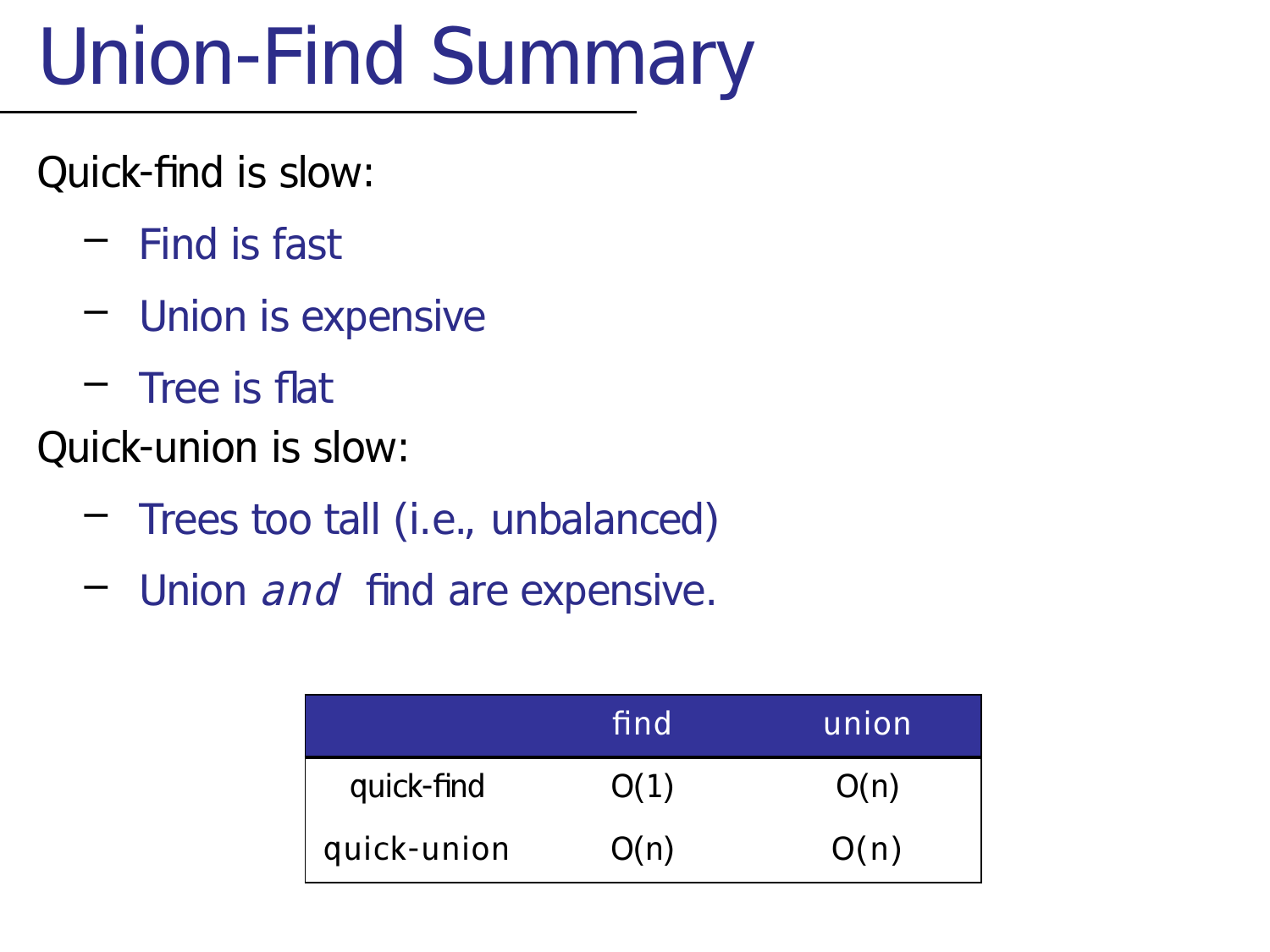

Union-Find Summary
Quick-find is slow:
Find is fast
Union is expensive
Tree is flat
Quick-union is slow:
Trees too tall (i.e., unbalanced)
Union and  find are expensive.
|  | find | union |
| --- | --- | --- |
| quick-find | O(1) | O(n) |
| quick-union | O(n) | O(n) |